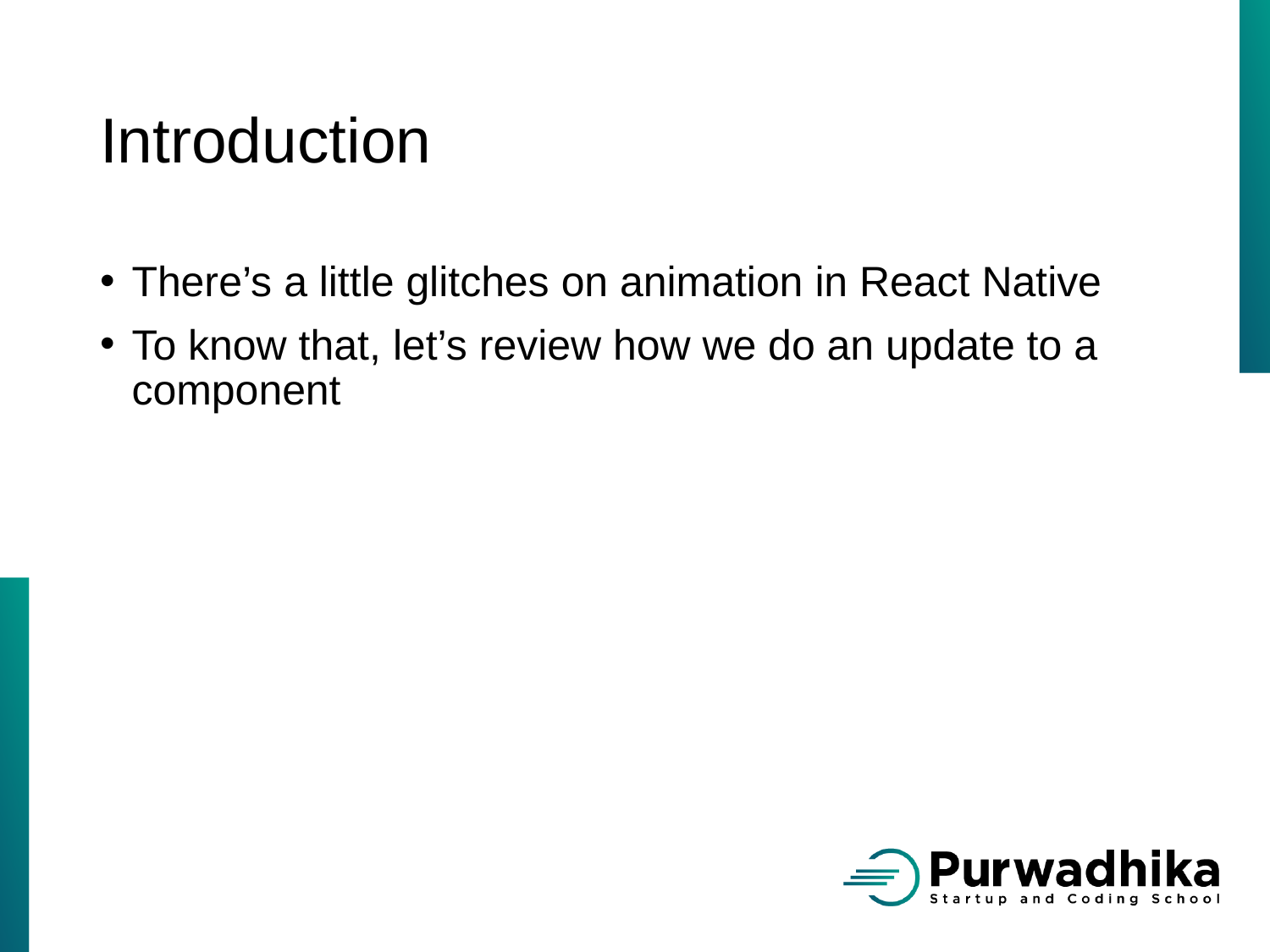

# Introduction
There’s a little glitches on animation in React Native
To know that, let’s review how we do an update to a component